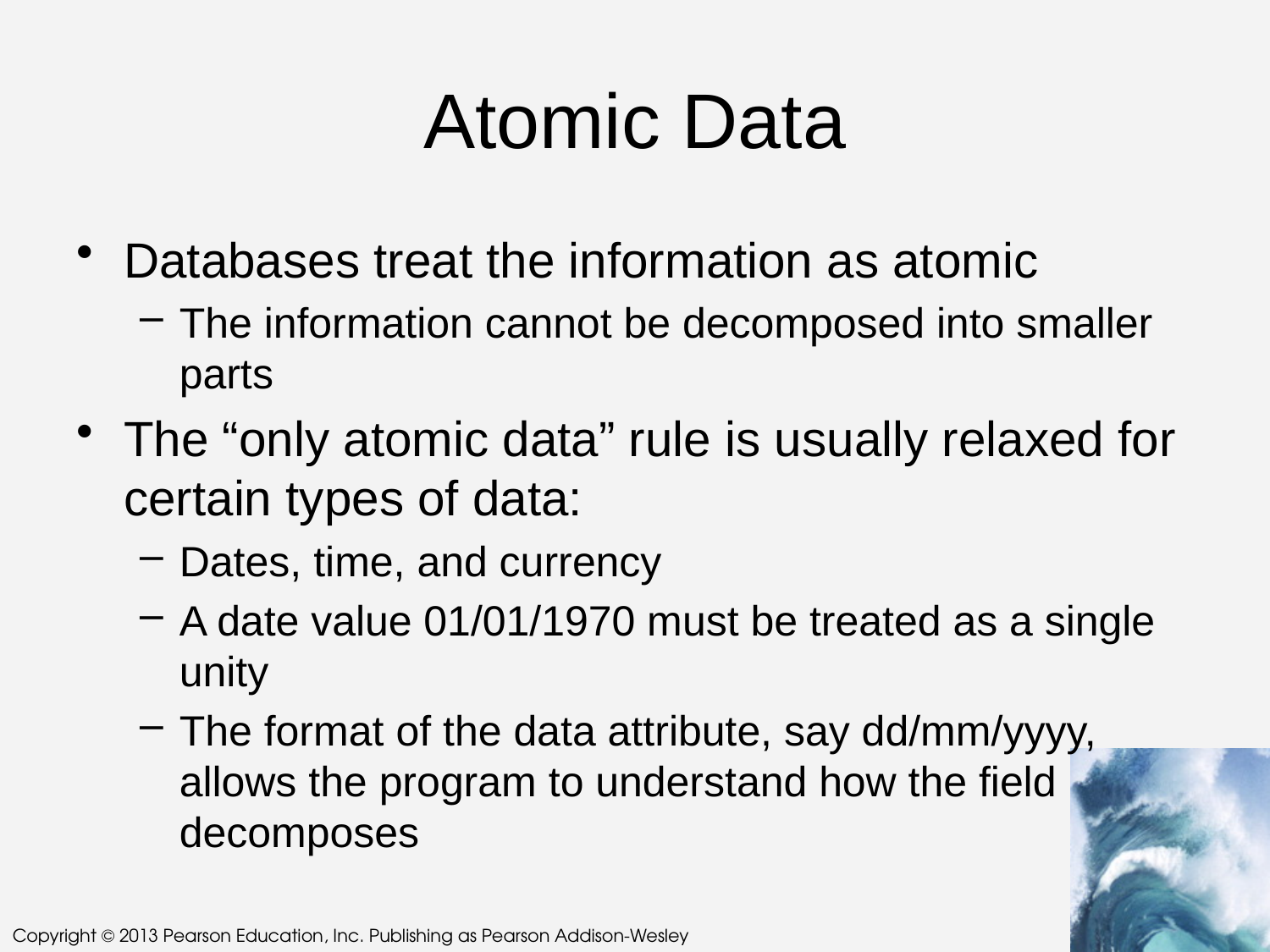

# Atomic Data
Databases treat the information as atomic
The information cannot be decomposed into smaller parts
The “only atomic data” rule is usually relaxed for certain types of data:
Dates, time, and currency
A date value 01/01/1970 must be treated as a single unity
The format of the data attribute, say dd/mm/yyyy, allows the program to understand how the field decomposes